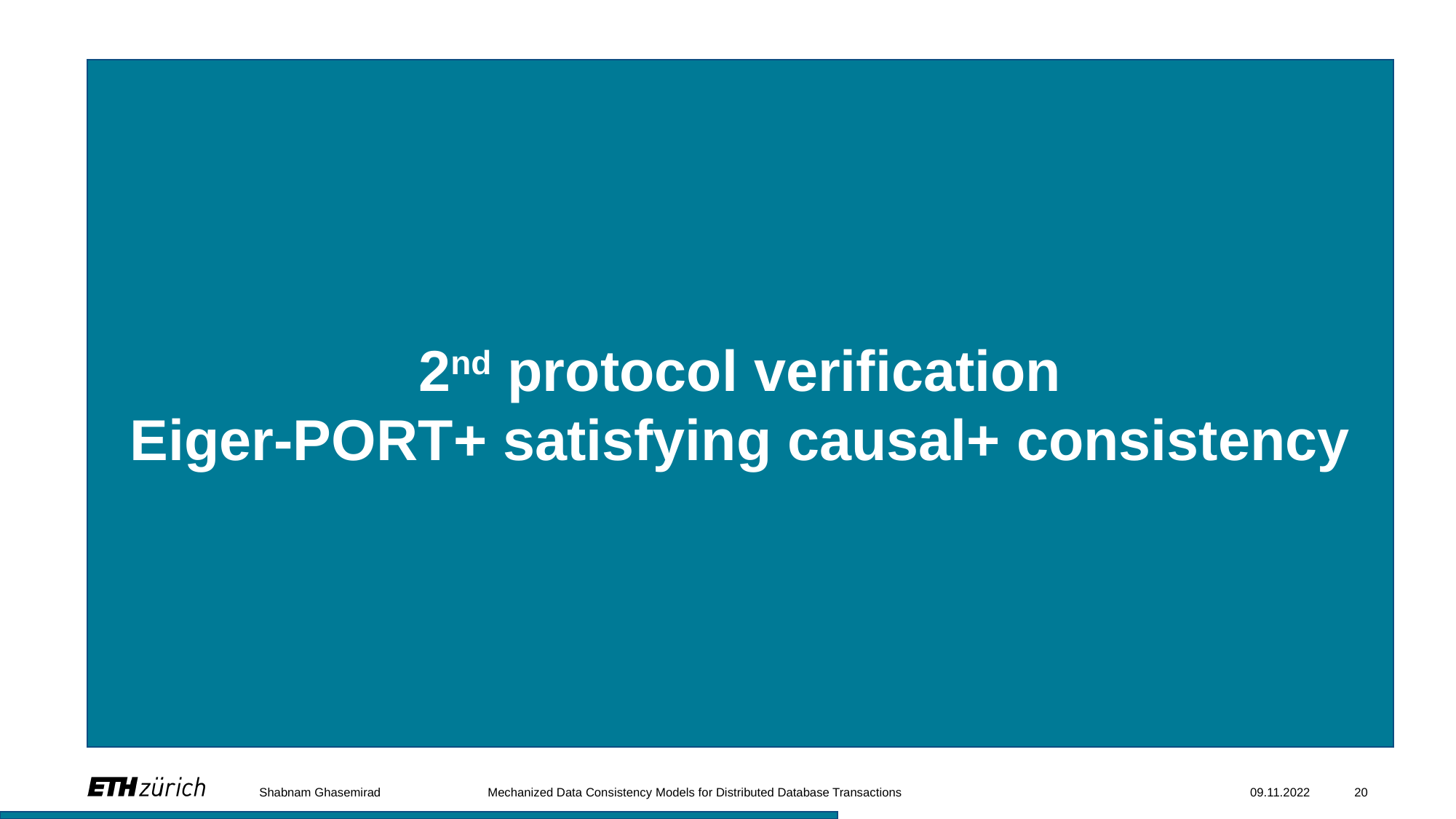

2nd protocol verification
Eiger-PORT+ satisfying causal+ consistency
Shabnam Ghasemirad                               Mechanized Data Consistency Models for Distributed Database Transactions
09.11.2022
20